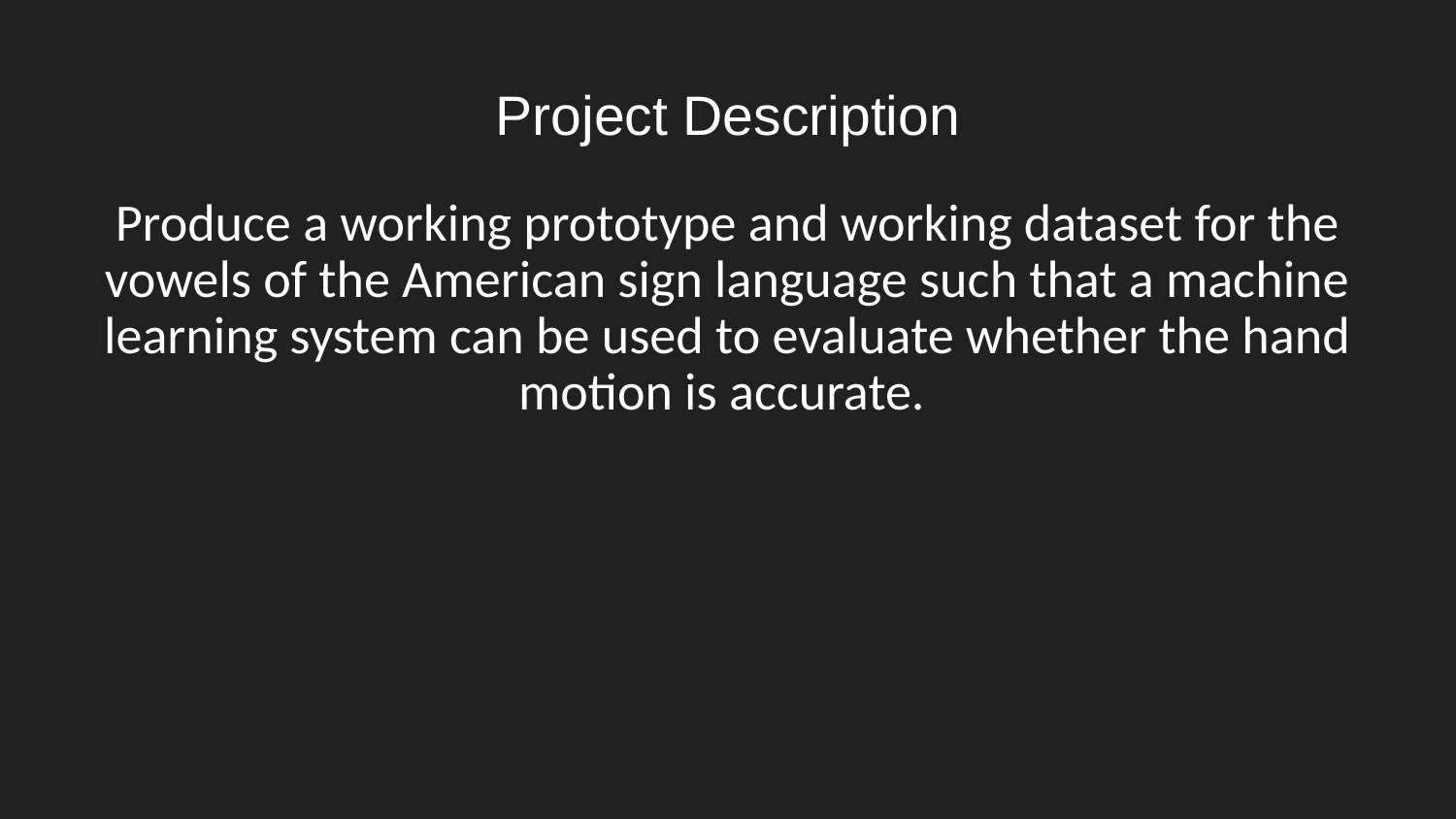

# Project Description
Produce a working prototype and working dataset for the vowels of the American sign language such that a machine learning system can be used to evaluate whether the hand motion is accurate.